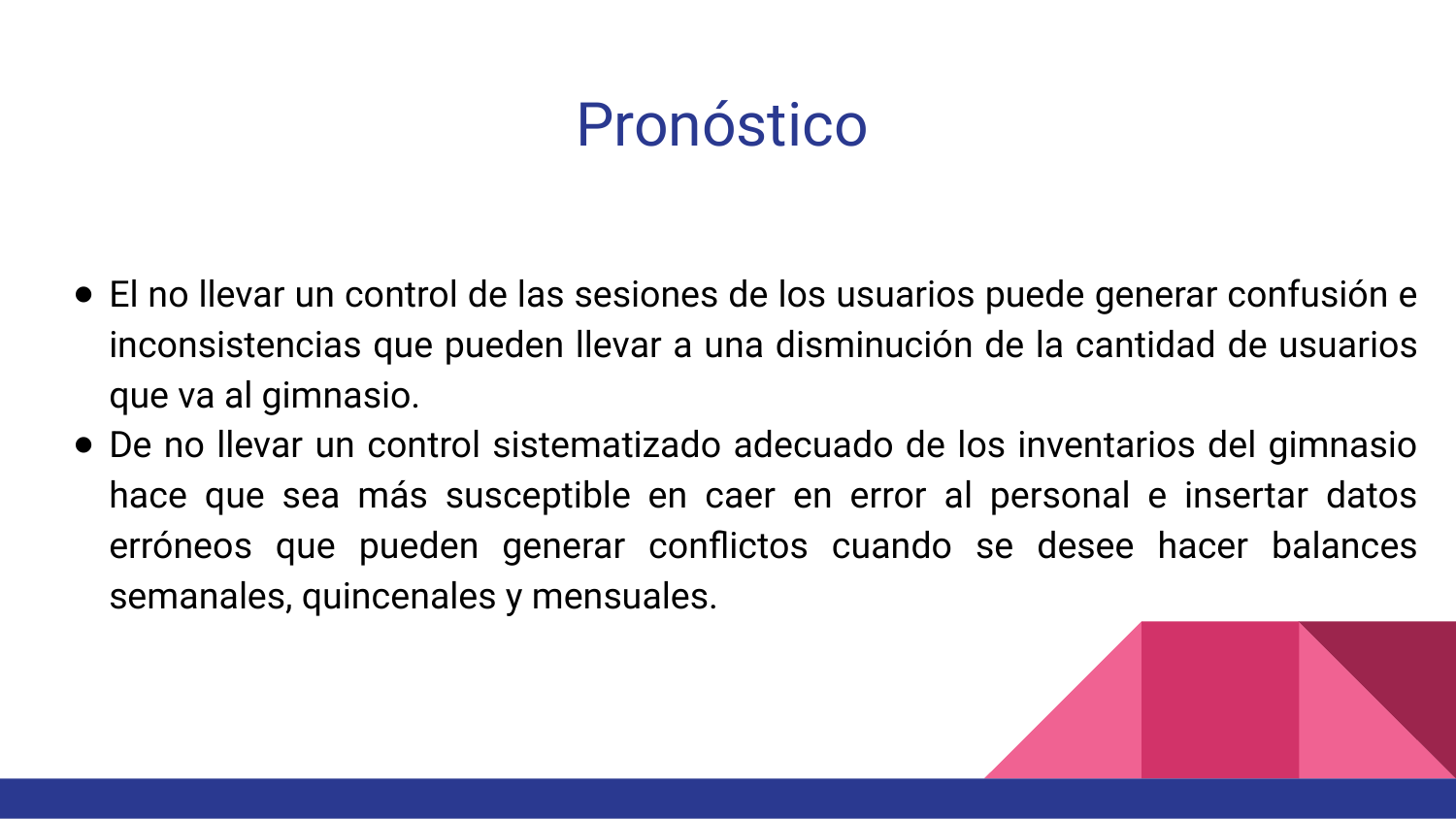

# Pronóstico
El no llevar un control de las sesiones de los usuarios puede generar confusión e inconsistencias que pueden llevar a una disminución de la cantidad de usuarios que va al gimnasio.
De no llevar un control sistematizado adecuado de los inventarios del gimnasio hace que sea más susceptible en caer en error al personal e insertar datos erróneos que pueden generar conflictos cuando se desee hacer balances semanales, quincenales y mensuales.